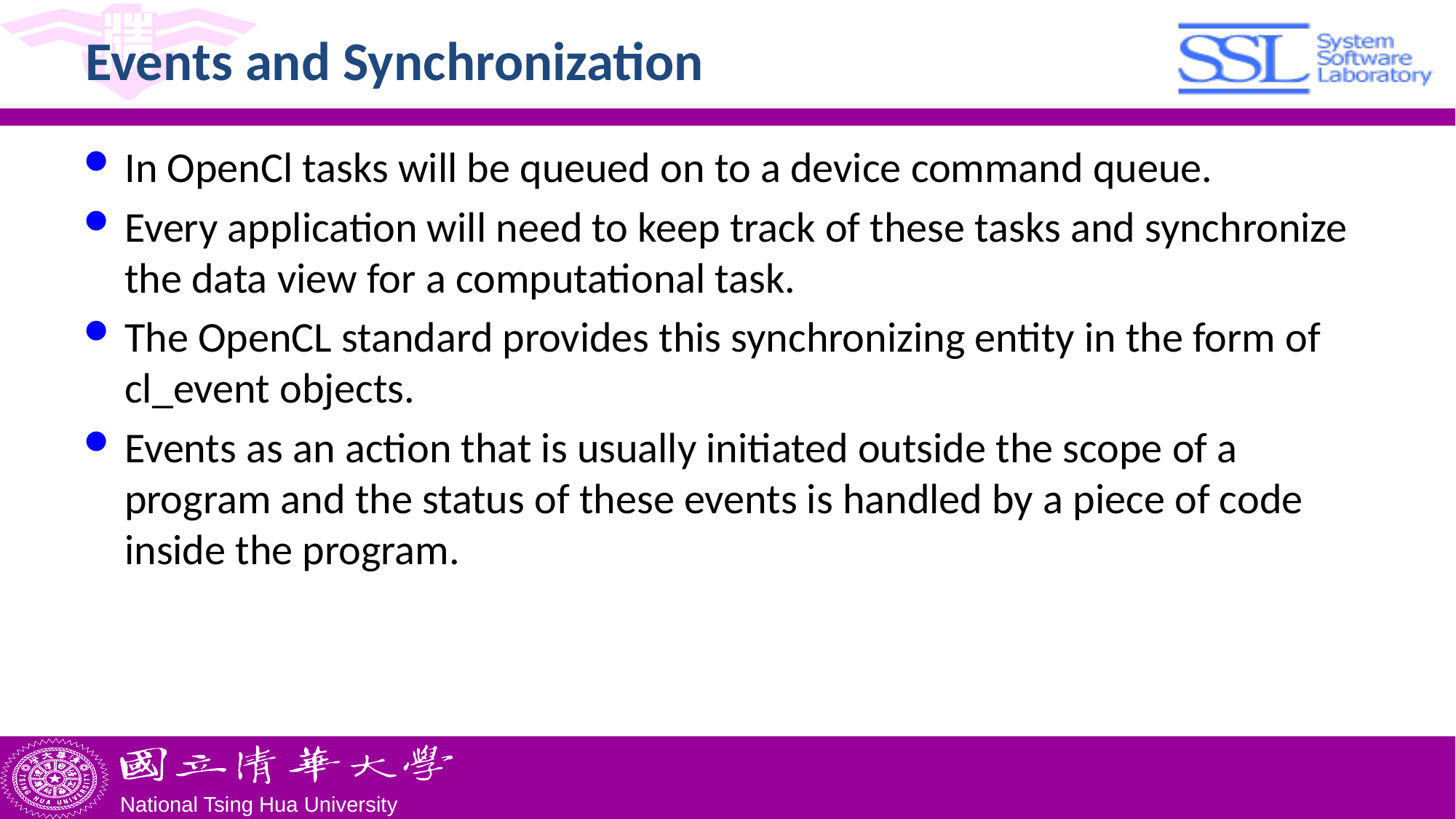

# Events and Synchronization
In OpenCl tasks will be queued on to a device command queue.
Every application will need to keep track of these tasks and synchronize the data view for a computational task.
The OpenCL standard provides this synchronizing entity in the form of cl_event objects.
Events as an action that is usually initiated outside the scope of a program and the status of these events is handled by a piece of code inside the program.